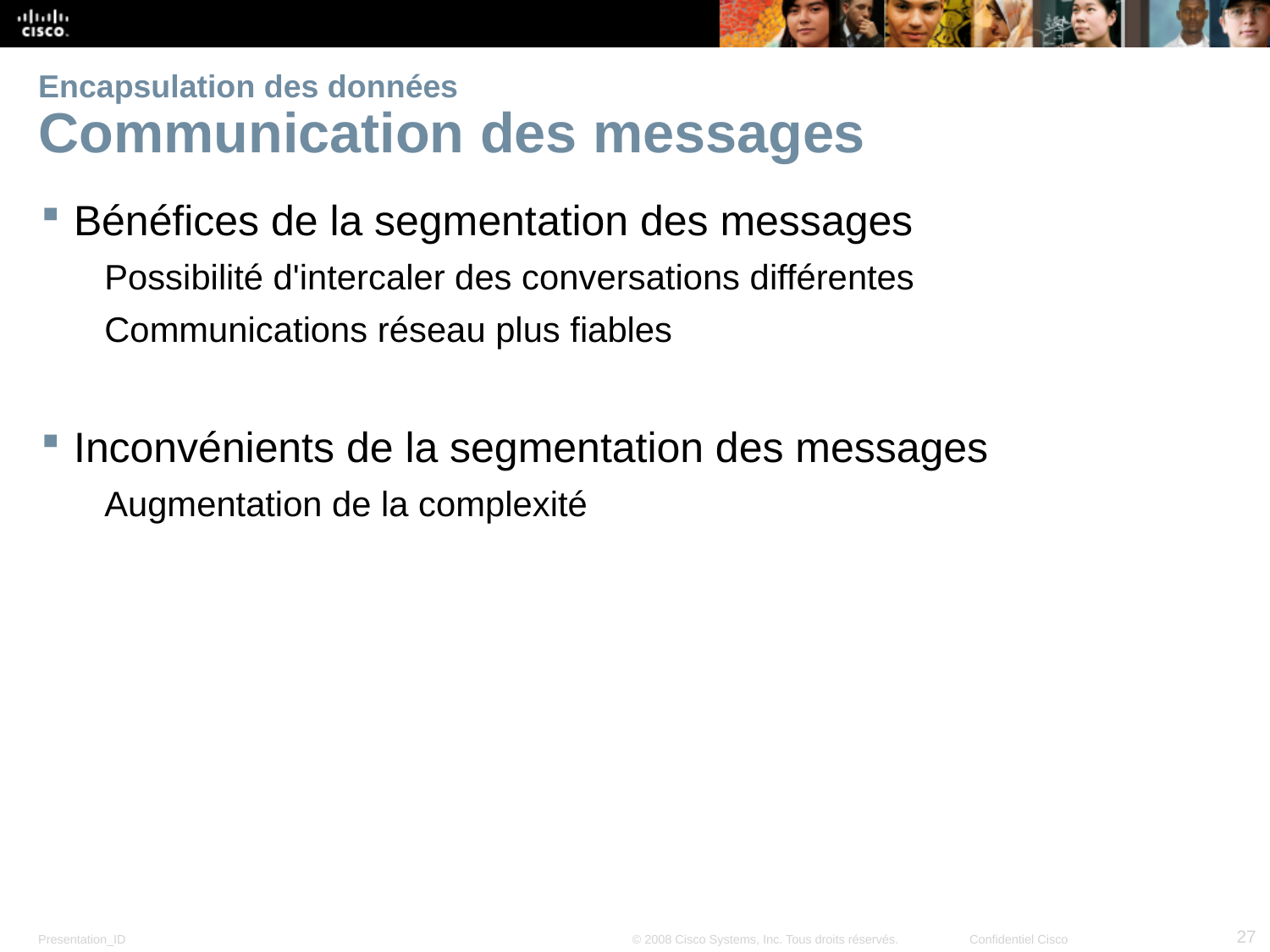

# Encapsulation des données Communication des messages
Bénéfices de la segmentation des messages
Possibilité d'intercaler des conversations différentes
Communications réseau plus fiables

Inconvénients de la segmentation des messages
Augmentation de la complexité